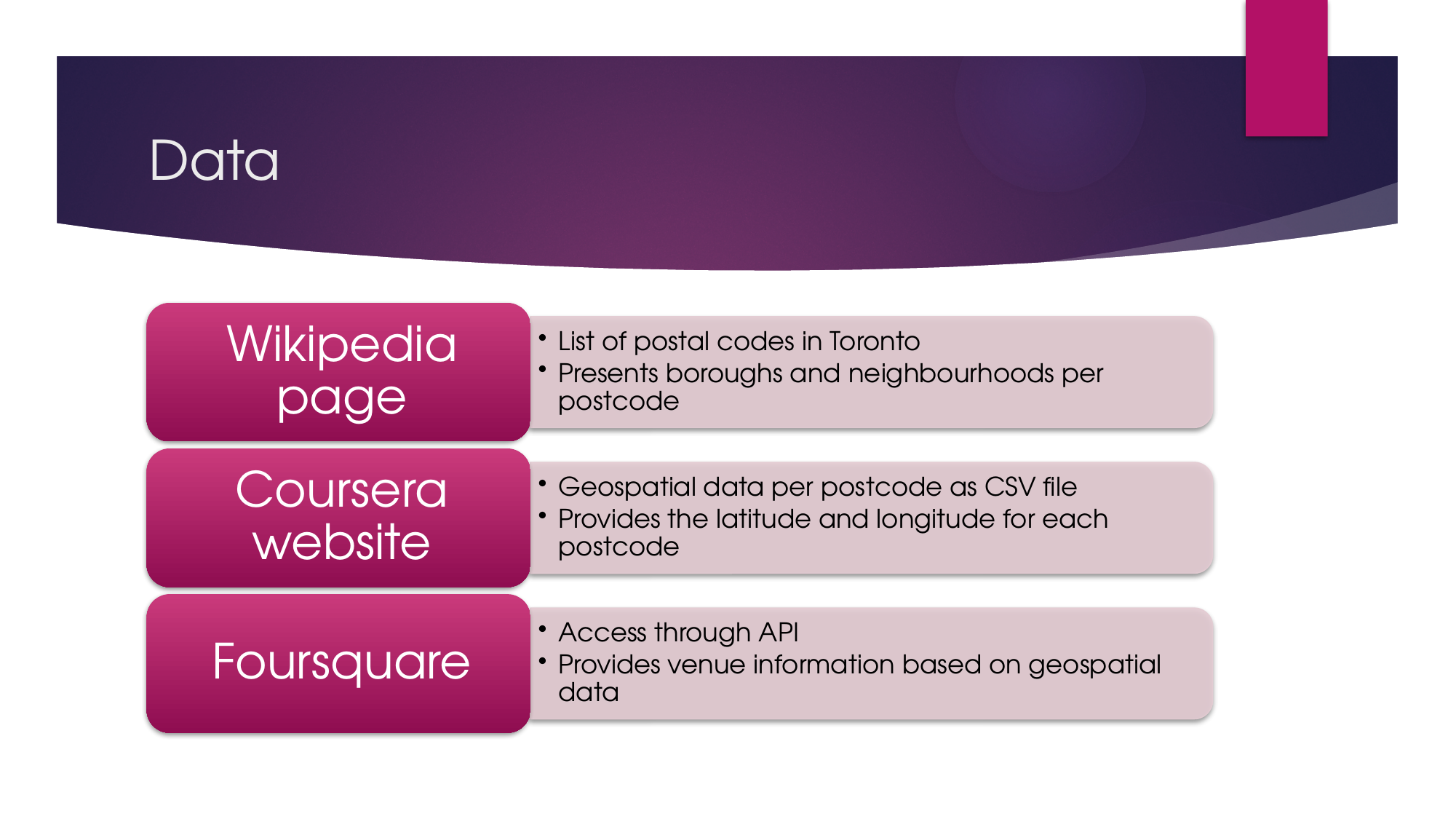

# Data
List of postal codes in Toronto
Presents boroughs and neighbourhoods per postcode
Wikipedia page
Geospatial data per postcode as CSV file
Provides the latitude and longitude for each postcode
Coursera website
Access through API
Provides venue information based on geospatial data
Foursquare